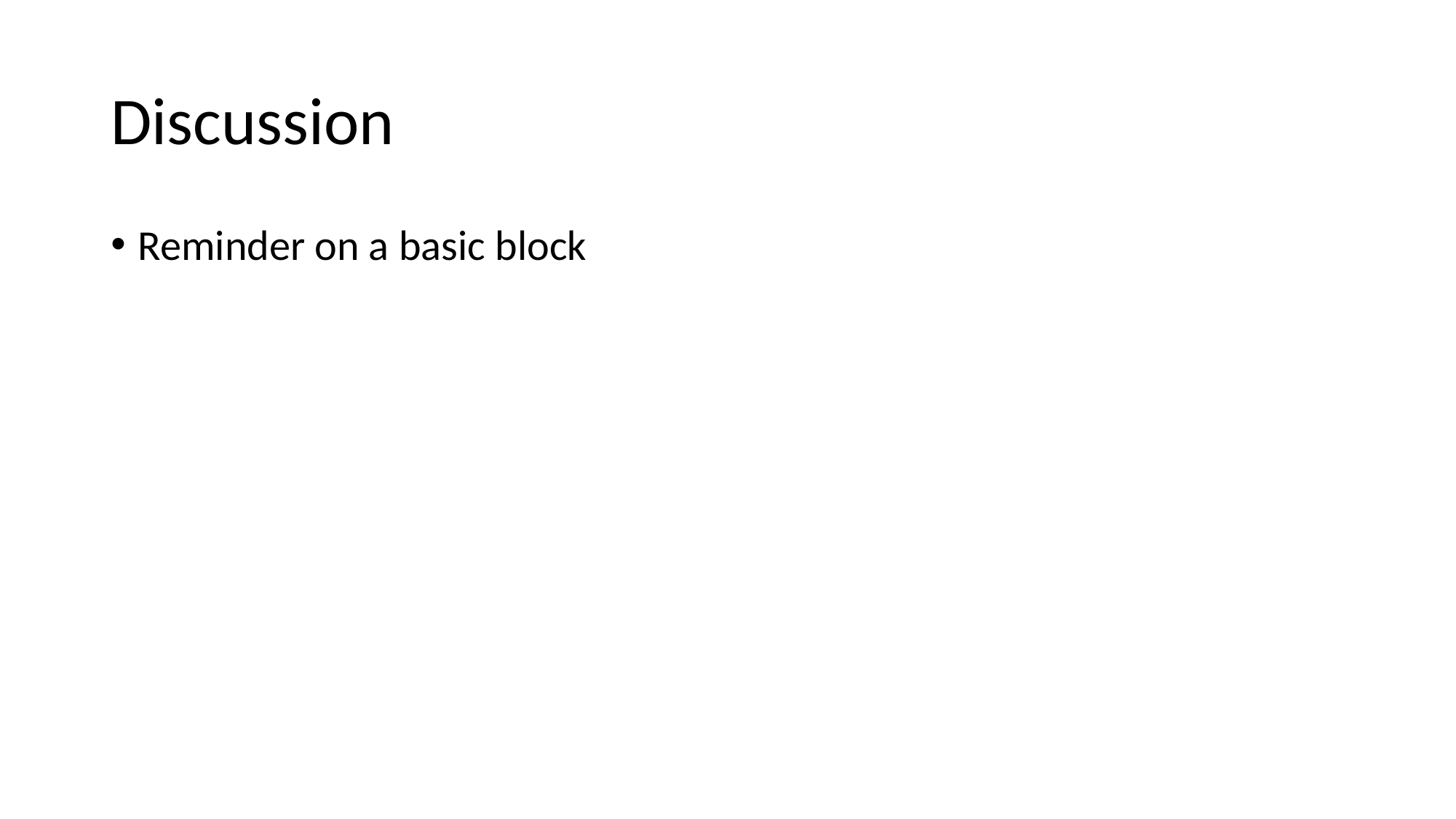

# Discussion
Reminder on a basic block